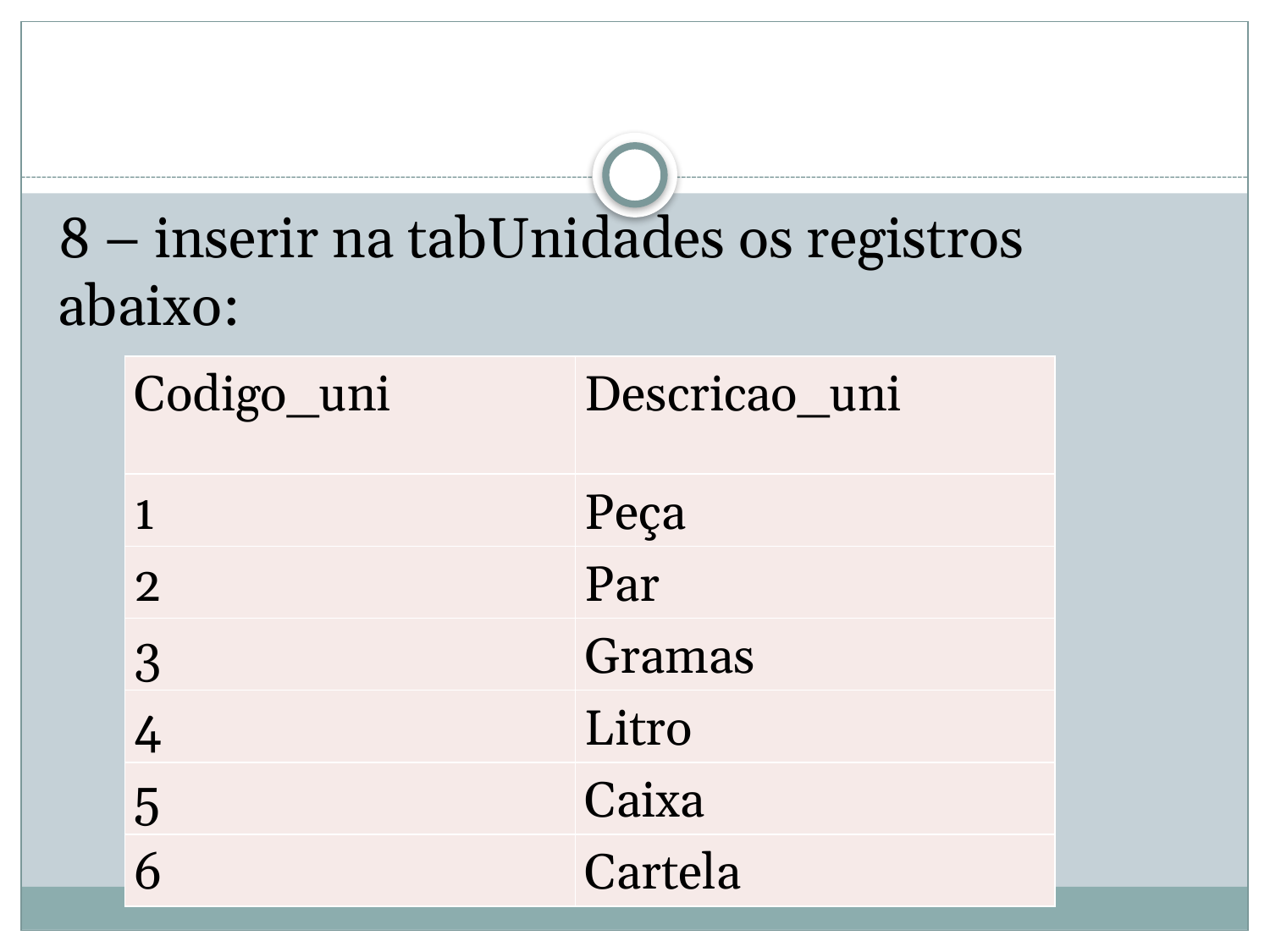

#
8 – inserir na tabUnidades os registros abaixo:

| Codigo\_uni | Descricao\_uni |
| --- | --- |
| 1 | Peça |
| 2 | Par |
| 3 | Gramas |
| 4 | Litro |
| 5 | Caixa |
| 6 | Cartela |